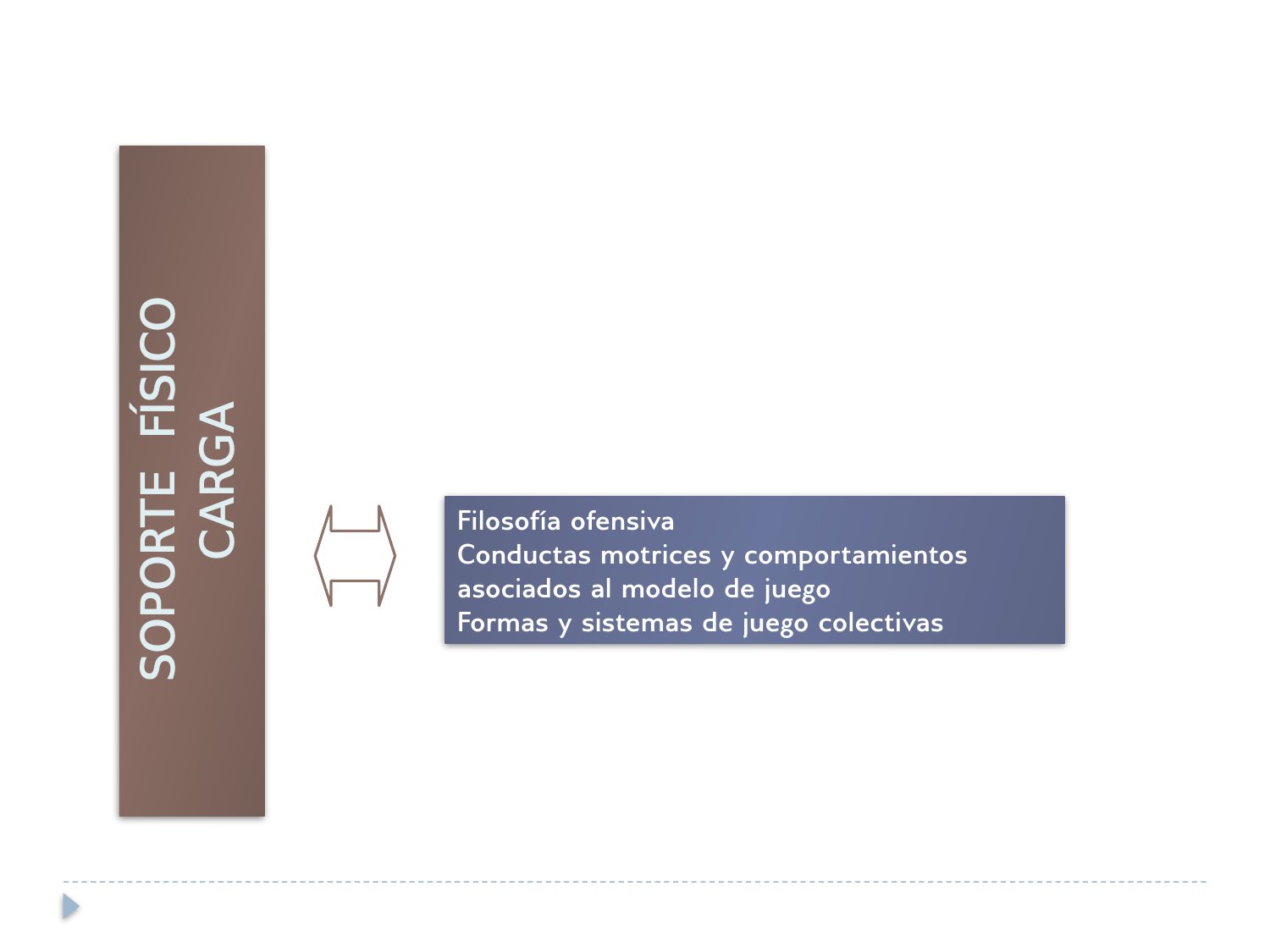

SOPORTE  FÍSICO
CARGA
Filosofía ofensiva
Conductas motrices y comportamientos asociados al modelo de juego
Formas y sistemas de juego colectivas